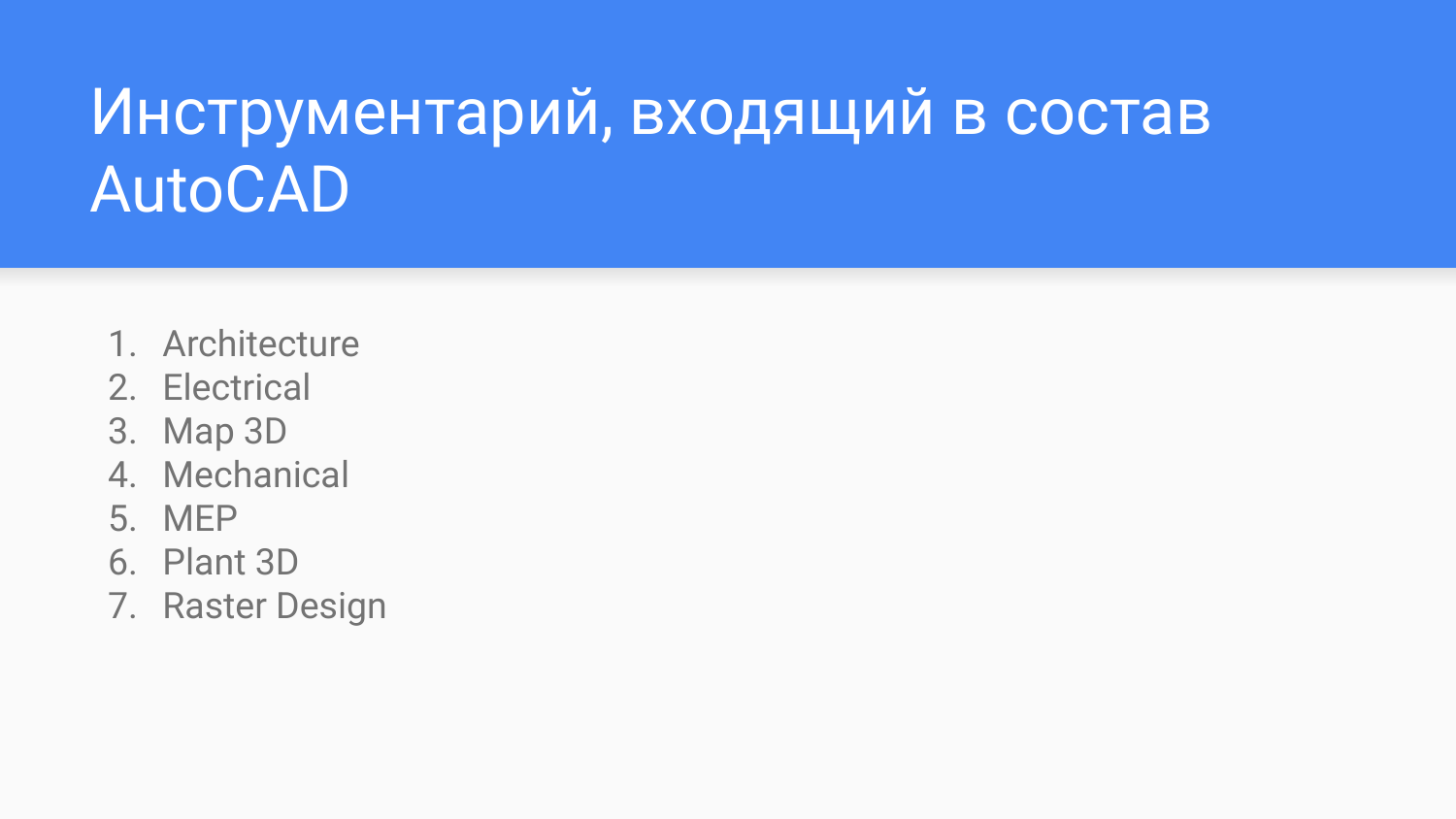

# Инструментарий, входящий в состав AutoCAD
Architecture
Electrical
Map 3D
Mechanical
MEP
Plant 3D
Raster Design